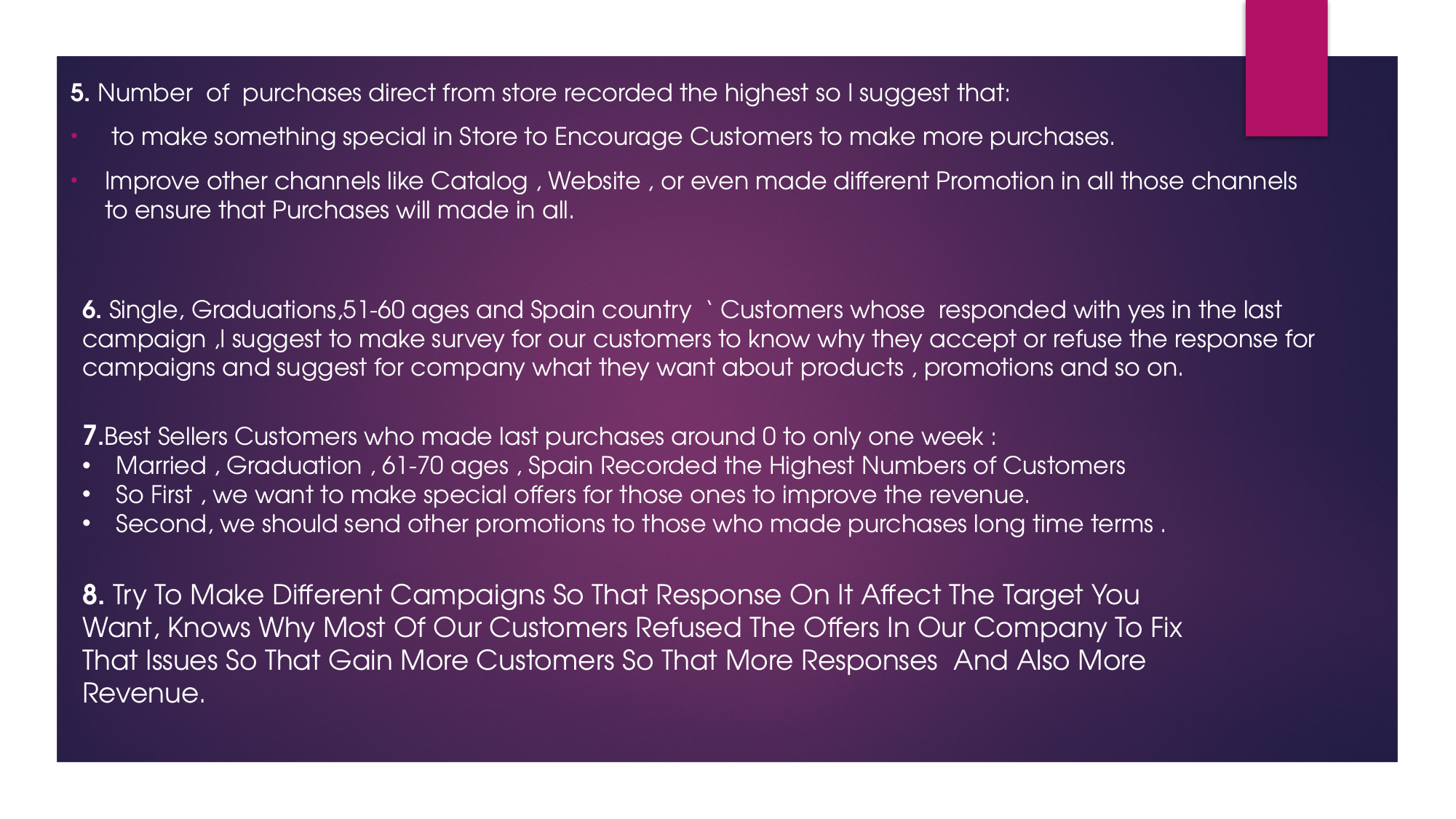

5. Number  of  purchases direct from store recorded the highest so I suggest that:
 to make something special in Store to Encourage Customers to make more purchases.
Improve other channels like Catalog , Website , or even made different Promotion in all those channels to ensure that Purchases will made in all.

6. Single, Graduations,51-60 ages and Spain country  ‘ Customers whose  responded with yes in the last campaign ,I suggest to make survey for our customers to know why they accept or refuse the response for campaigns and suggest for company what they want about products , promotions and so on.
7.Best Sellers Customers who made last purchases around 0 to only one week :
Married , Graduation , 61-70 ages , Spain Recorded the Highest Numbers of Customers
So First , we want to make special offers for those ones to improve the revenue.
Second, we should send other promotions to those who made purchases long time terms .
8. Try To Make Different Campaigns So That Response On It Affect The Target You Want, Knows Why Most Of Our Customers Refused The Offers In Our Company To Fix That Issues So That Gain More Customers So That More Responses  And Also More Revenue.